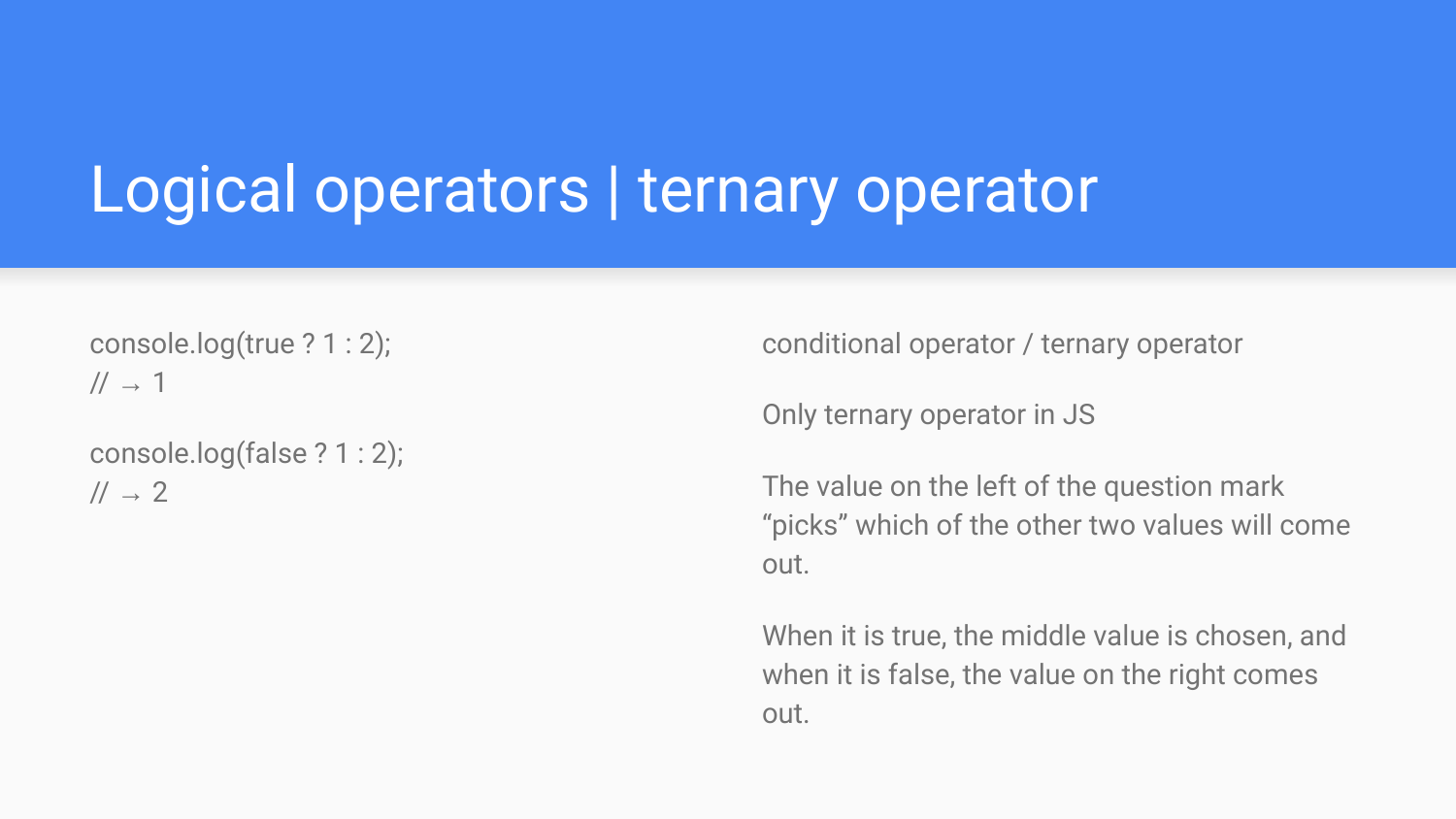

# Logical operators | ternary operator
console.log(true ? 1 : 2);
// → 1
console.log(false ? 1 : 2);
// → 2

conditional operator / ternary operator
Only ternary operator in JS
The value on the left of the question mark “picks” which of the other two values will come out.
When it is true, the middle value is chosen, and when it is false, the value on the right comes out.